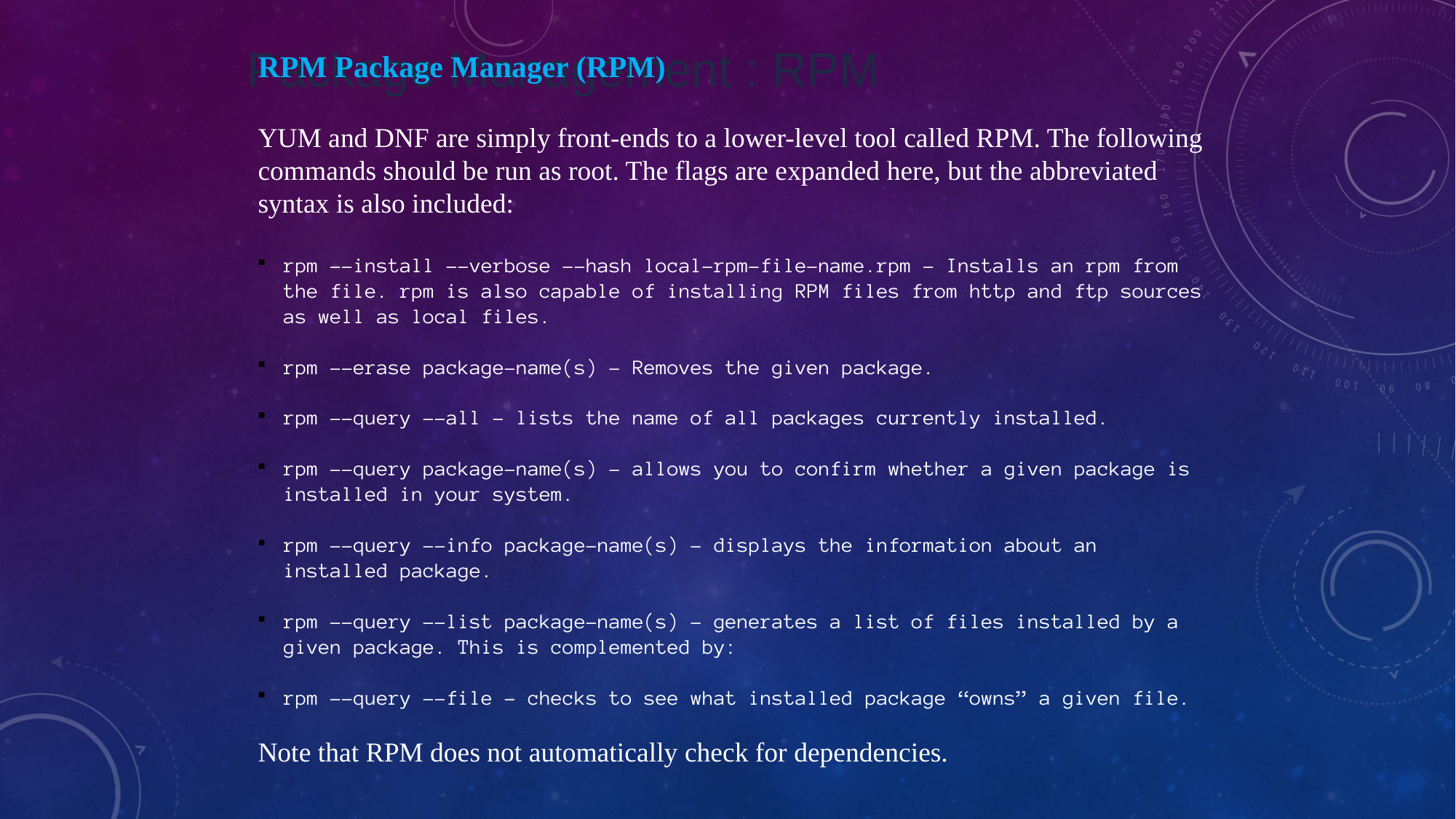

Package Management : RPM
RPM Package Manager (RPM)

YUM and DNF are simply front-ends to a lower-level tool called RPM. The following commands should be run as root. The flags are expanded here, but the abbreviated syntax is also included:

rpm --install --verbose --hash local-rpm-file-name.rpm - Installs an rpm from the file. rpm is also capable of installing RPM files from http and ftp sources as well as local files.

rpm --erase package-name(s) - Removes the given package.

rpm --query --all - lists the name of all packages currently installed.

rpm --query package-name(s) - allows you to confirm whether a given package is installed in your system.

rpm --query --info package-name(s) - displays the information about an installed package.

rpm --query --list package-name(s) - generates a list of files installed by a given package. This is complemented by:

rpm --query --file - checks to see what installed package “owns” a given file.

Note that RPM does not automatically check for dependencies.